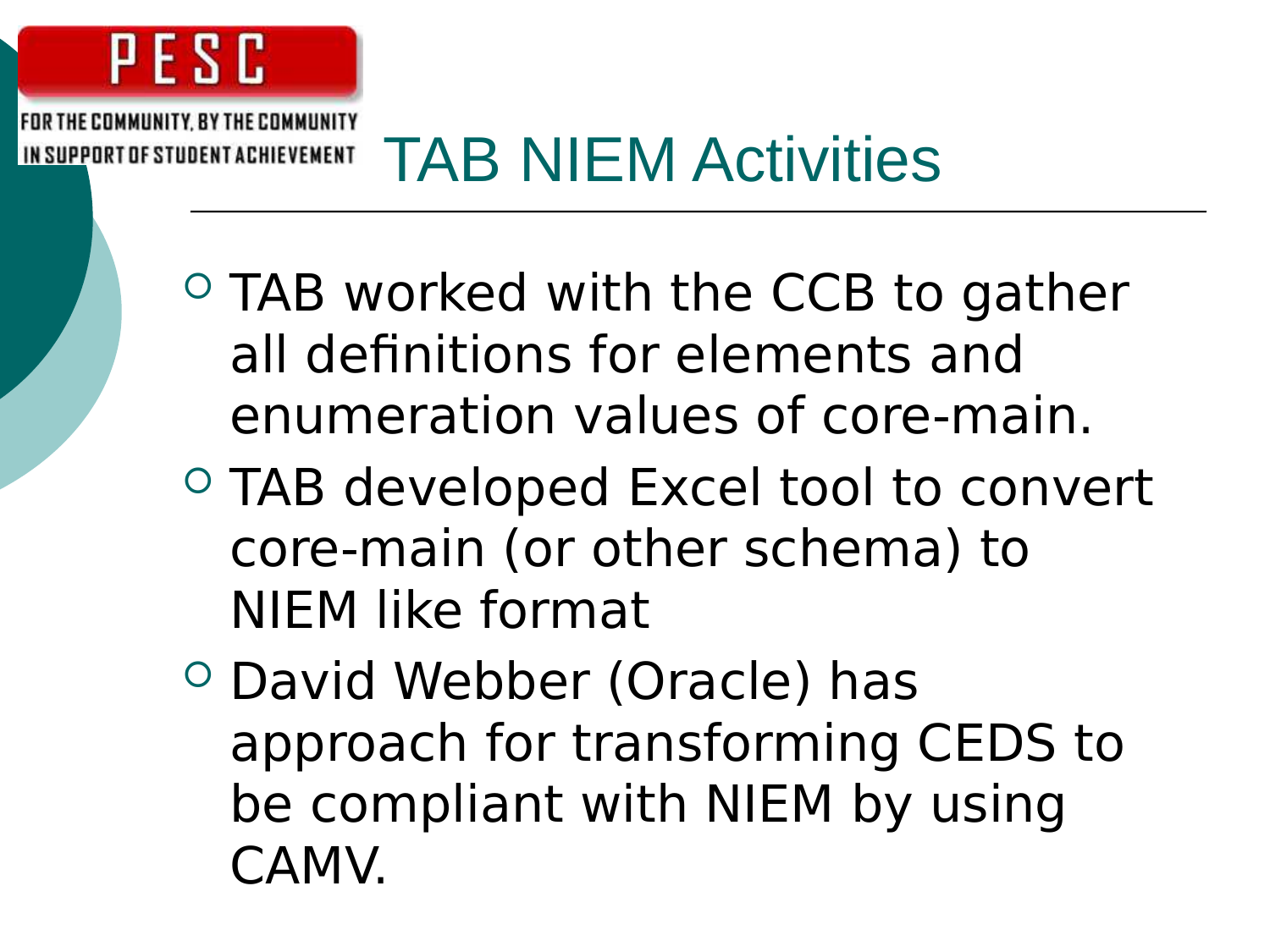

# TAB NIEM Activities
TAB worked with the CCB to gather all definitions for elements and enumeration values of core-main.
TAB developed Excel tool to convert core-main (or other schema) to NIEM like format
David Webber (Oracle) has approach for transforming CEDS to be compliant with NIEM by using CAMV.